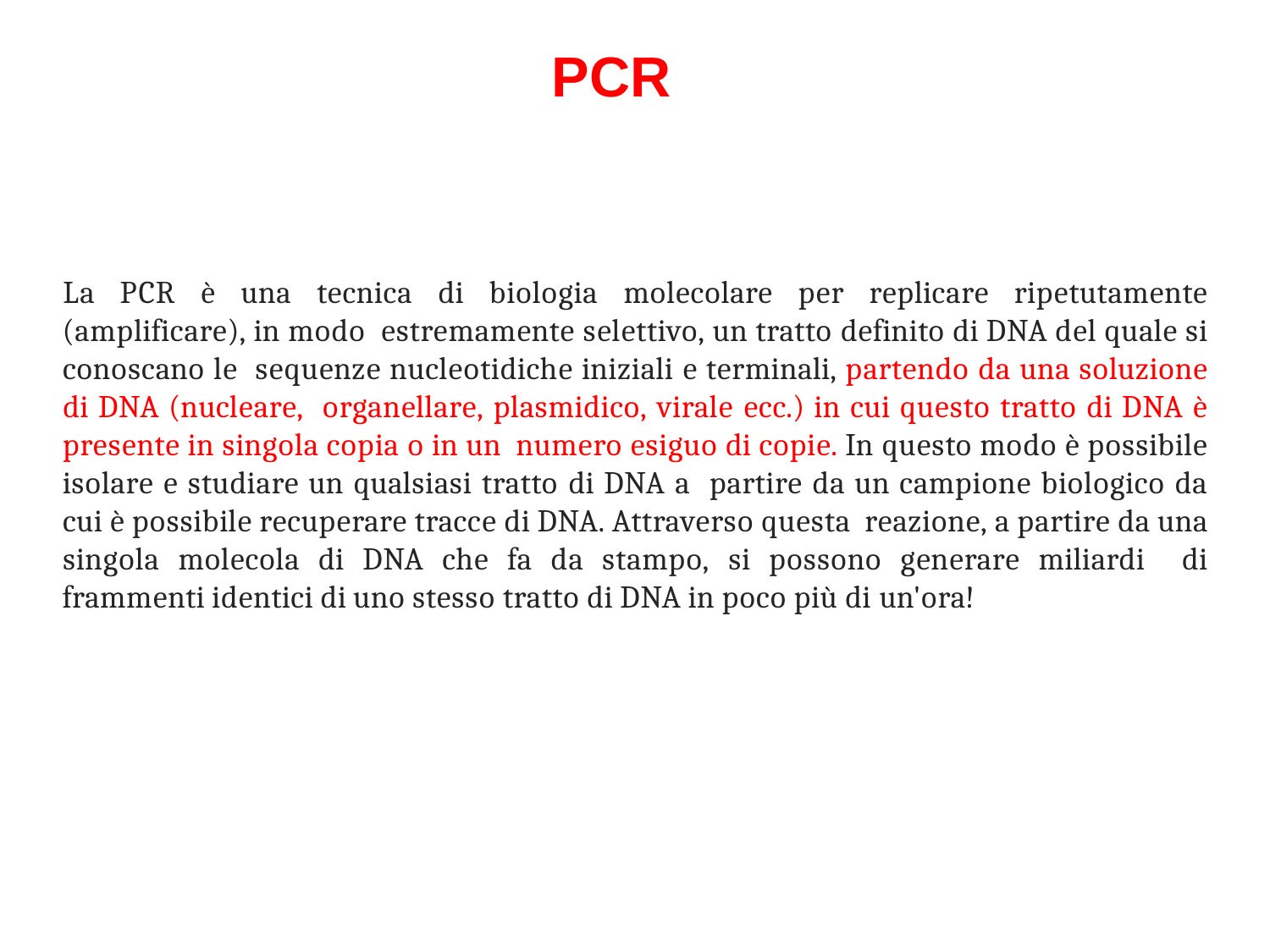

# PCR
La PCR è una tecnica di biologia molecolare per replicare ripetutamente (amplificare), in modo  estremamente selettivo, un tratto definito di DNA del quale si conoscano le  sequenze nucleotidiche iniziali e terminali, partendo da una soluzione di DNA (nucleare,  organellare, plasmidico, virale ecc.) in cui questo tratto di DNA è presente in singola copia o in un  numero esiguo di copie. In questo modo è possibile isolare e studiare un qualsiasi tratto di DNA a  partire da un campione biologico da cui è possibile recuperare tracce di DNA. Attraverso questa  reazione, a partire da una singola molecola di DNA che fa da stampo, si possono generare miliardi  di frammenti identici di uno stesso tratto di DNA in poco più di un'ora!